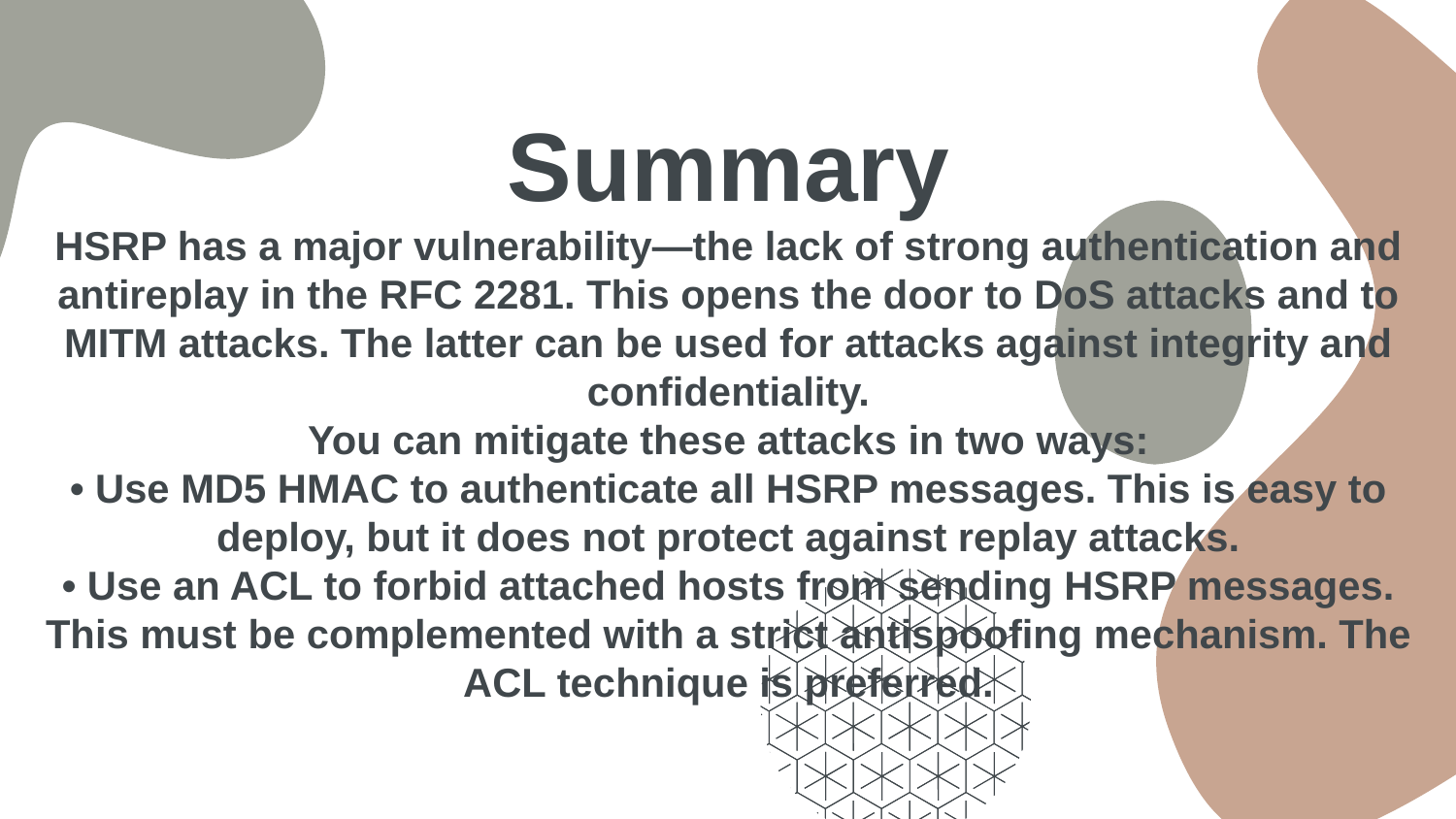

# Summary HSRP has a major vulnerability—the lack of strong authentication and antireplay in the RFC 2281. This opens the door to DoS attacks and to MITM attacks. The latter can be used for attacks against integrity and confidentiality. You can mitigate these attacks in two ways: • Use MD5 HMAC to authenticate all HSRP messages. This is easy to deploy, but it does not protect against replay attacks. • Use an ACL to forbid attached hosts from sending HSRP messages. This must be complemented with a strict antispoofing mechanism. The ACL technique is preferred.